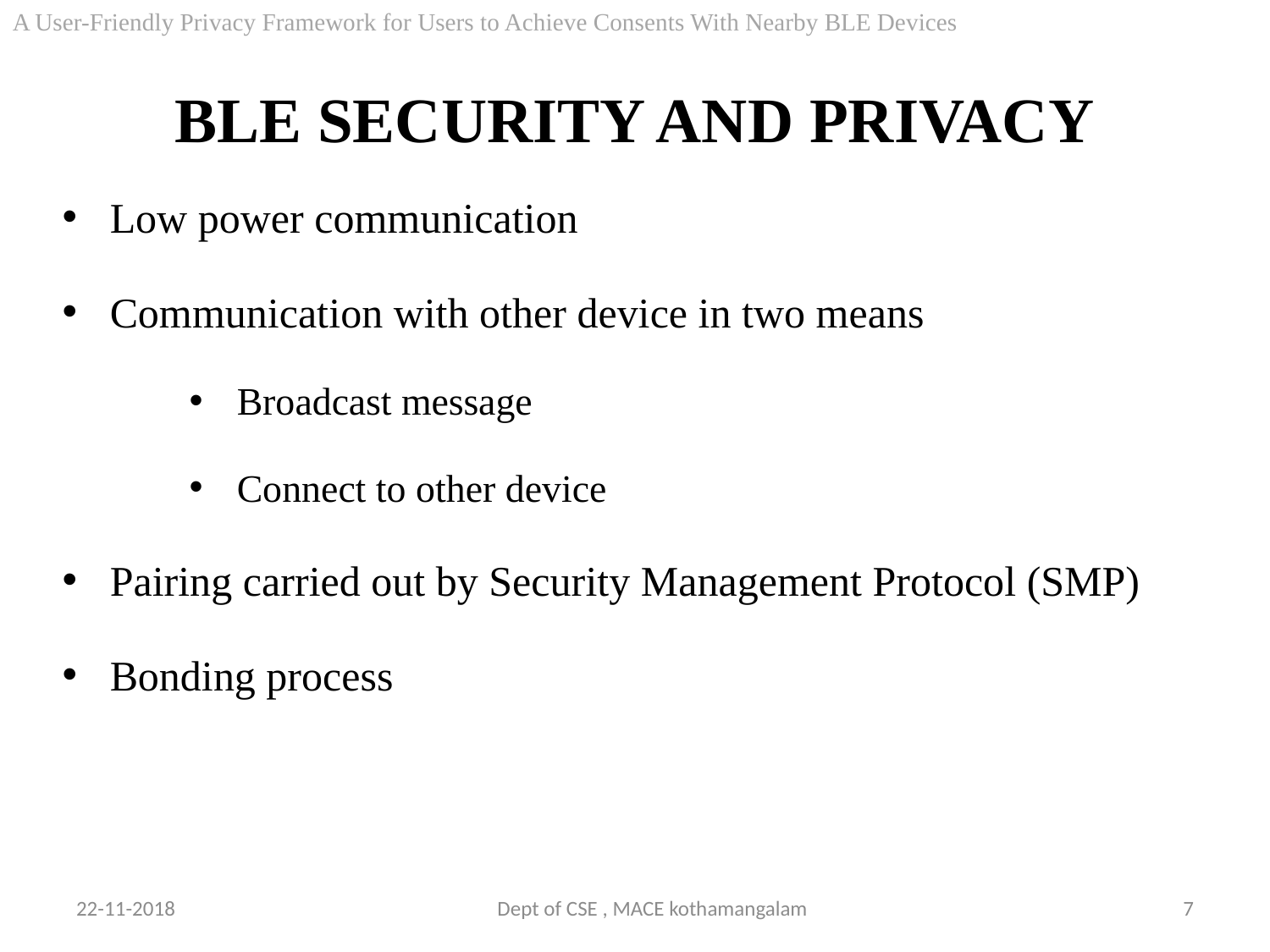

A User-Friendly Privacy Framework for Users to Achieve Consents With Nearby BLE Devices
# BLE SECURITY AND PRIVACY
Low power communication
Communication with other device in two means
Broadcast message
Connect to other device
Pairing carried out by Security Management Protocol (SMP)
Bonding process
Dept of CSE , MACE kothamangalam
22-11-2018
7